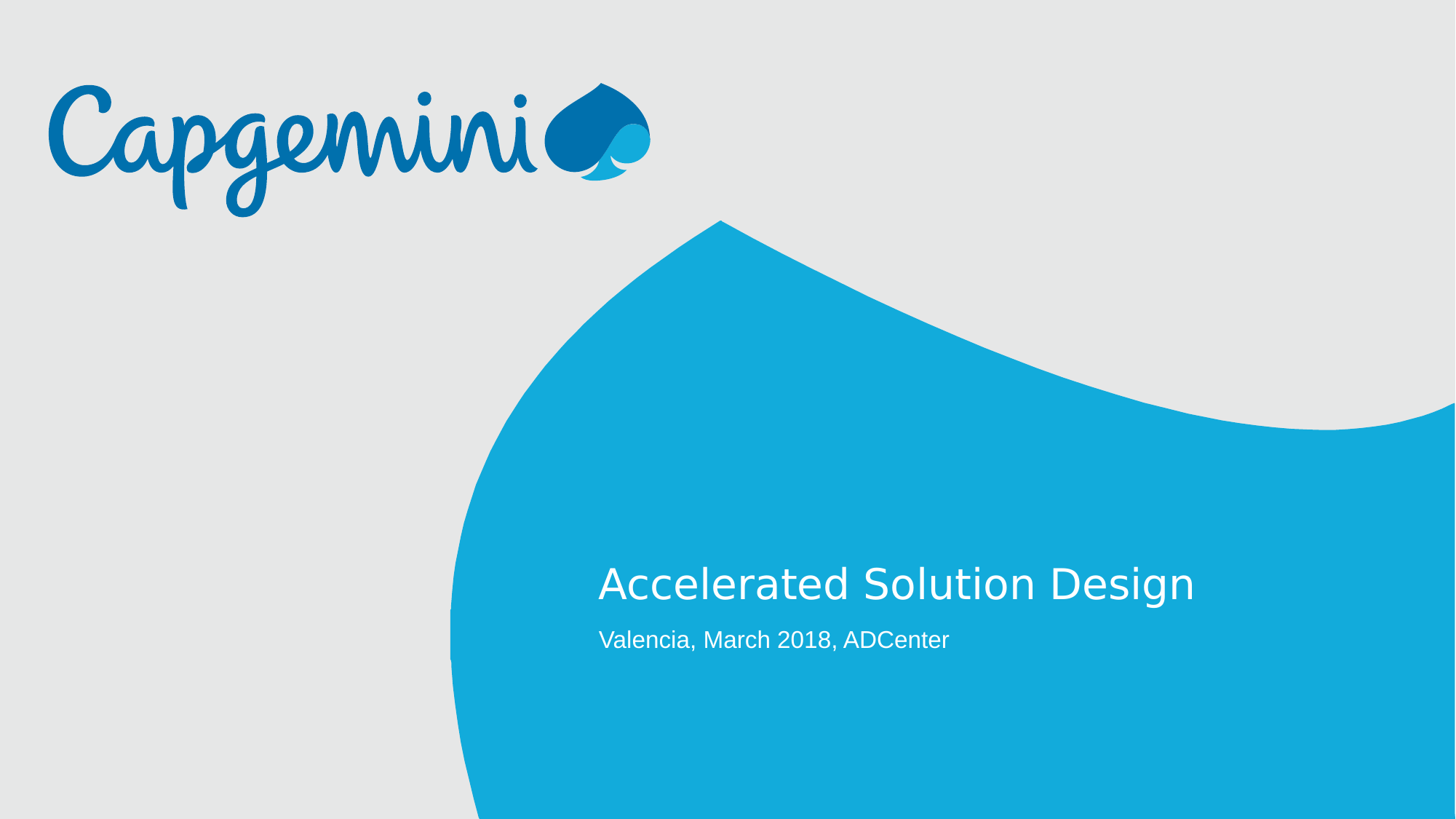

# Accelerated Solution Design
Valencia, March 2018, ADCenter